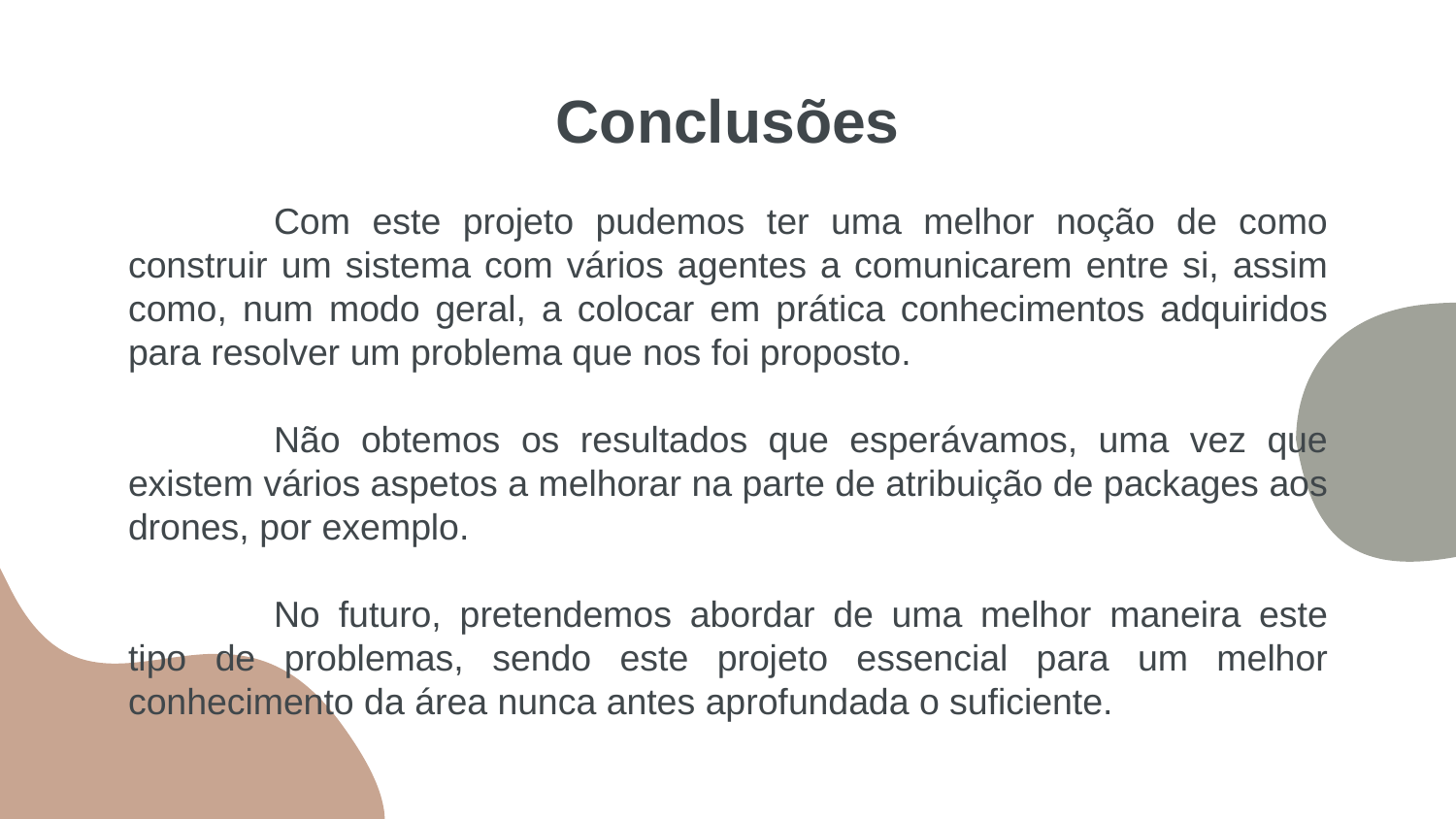

# Conclusões
	Com este projeto pudemos ter uma melhor noção de como construir um sistema com vários agentes a comunicarem entre si, assim como, num modo geral, a colocar em prática conhecimentos adquiridos para resolver um problema que nos foi proposto.

	Não obtemos os resultados que esperávamos, uma vez que existem vários aspetos a melhorar na parte de atribuição de packages aos drones, por exemplo.

	No futuro, pretendemos abordar de uma melhor maneira este tipo de problemas, sendo este projeto essencial para um melhor conhecimento da área nunca antes aprofundada o suficiente.